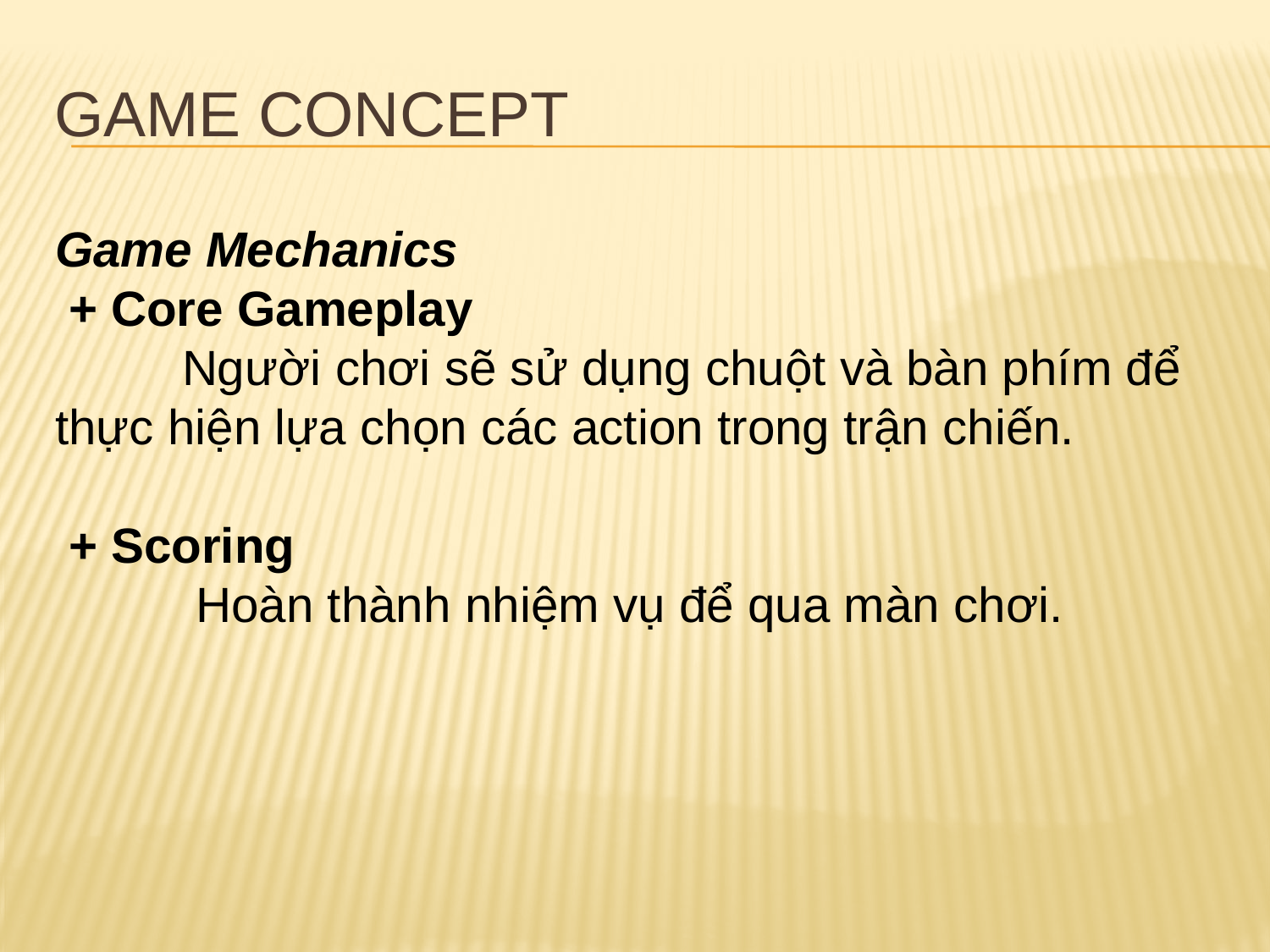

# Game concept
Game Mechanics
 + Core Gameplay
	Người chơi sẽ sử dụng chuột và bàn phím để thực hiện lựa chọn các action trong trận chiến.

 + Scoring
	 Hoàn thành nhiệm vụ để qua màn chơi.